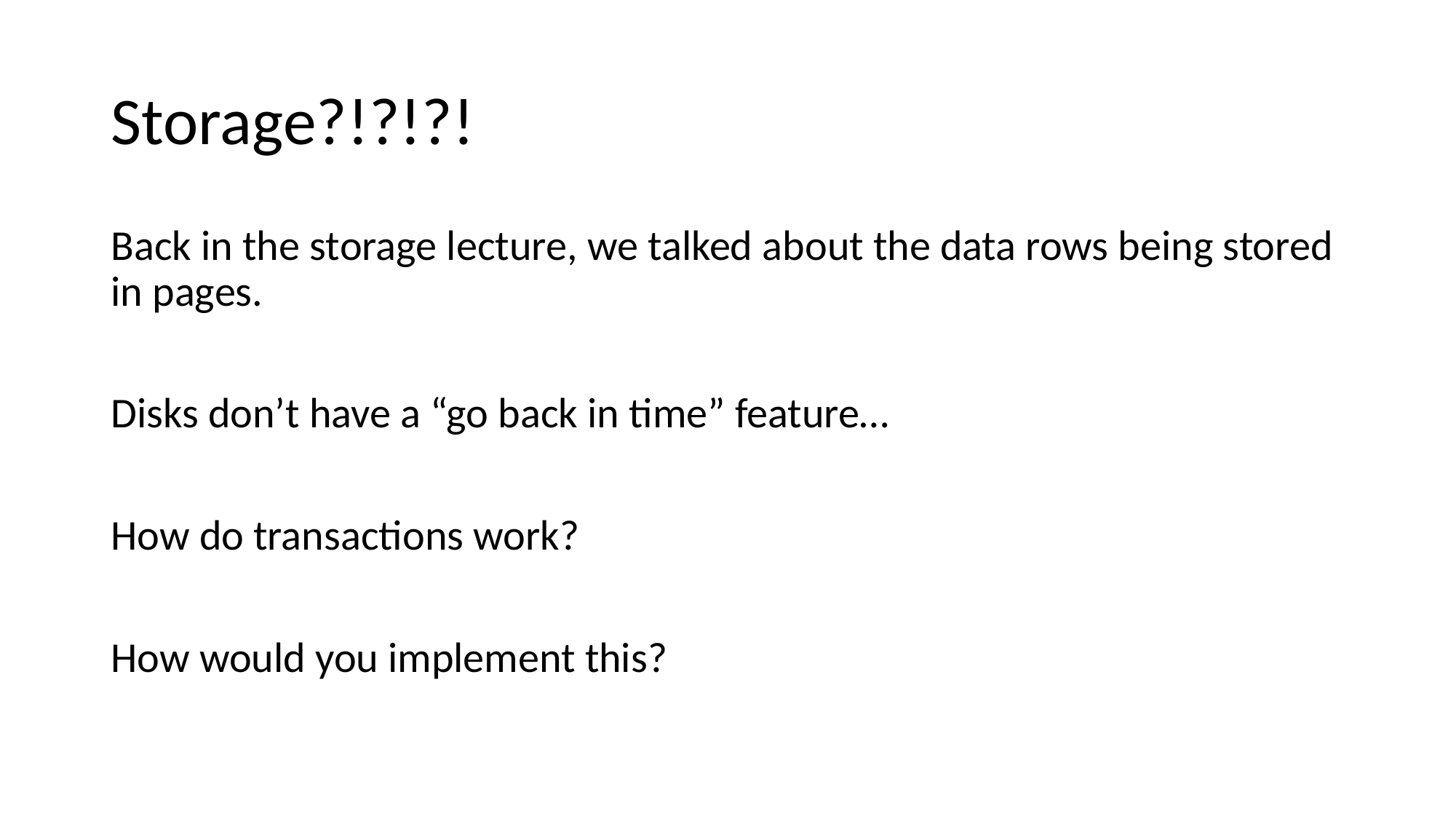

# Storage?!?!?!
Back in the storage lecture, we talked about the data rows being stored in pages.

Disks don’t have a “go back in time” feature…

How do transactions work?

How would you implement this?